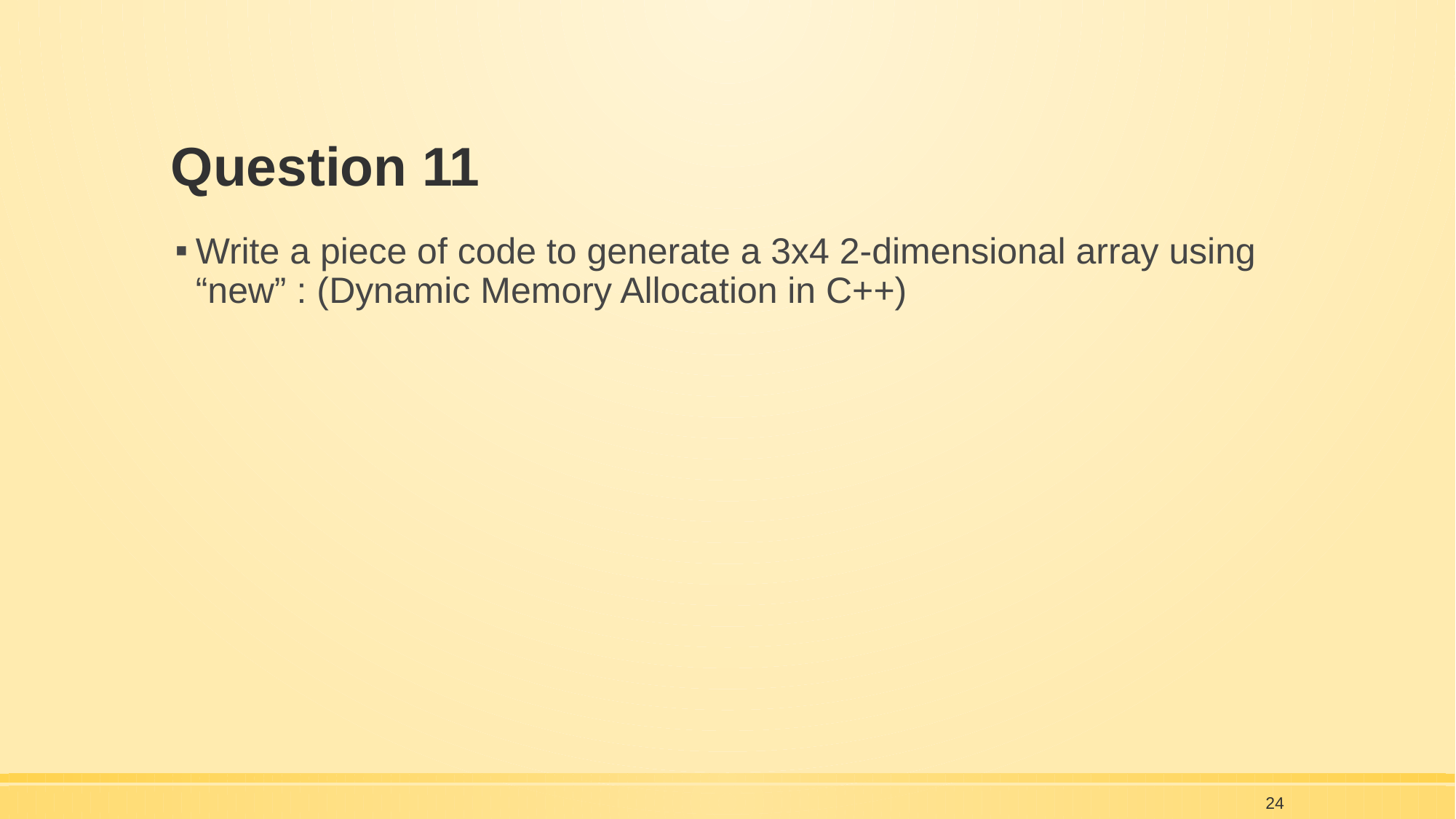

# Question 11
Write a piece of code to generate a 3x4 2-dimensional array using “new” : (Dynamic Memory Allocation in C++)

24